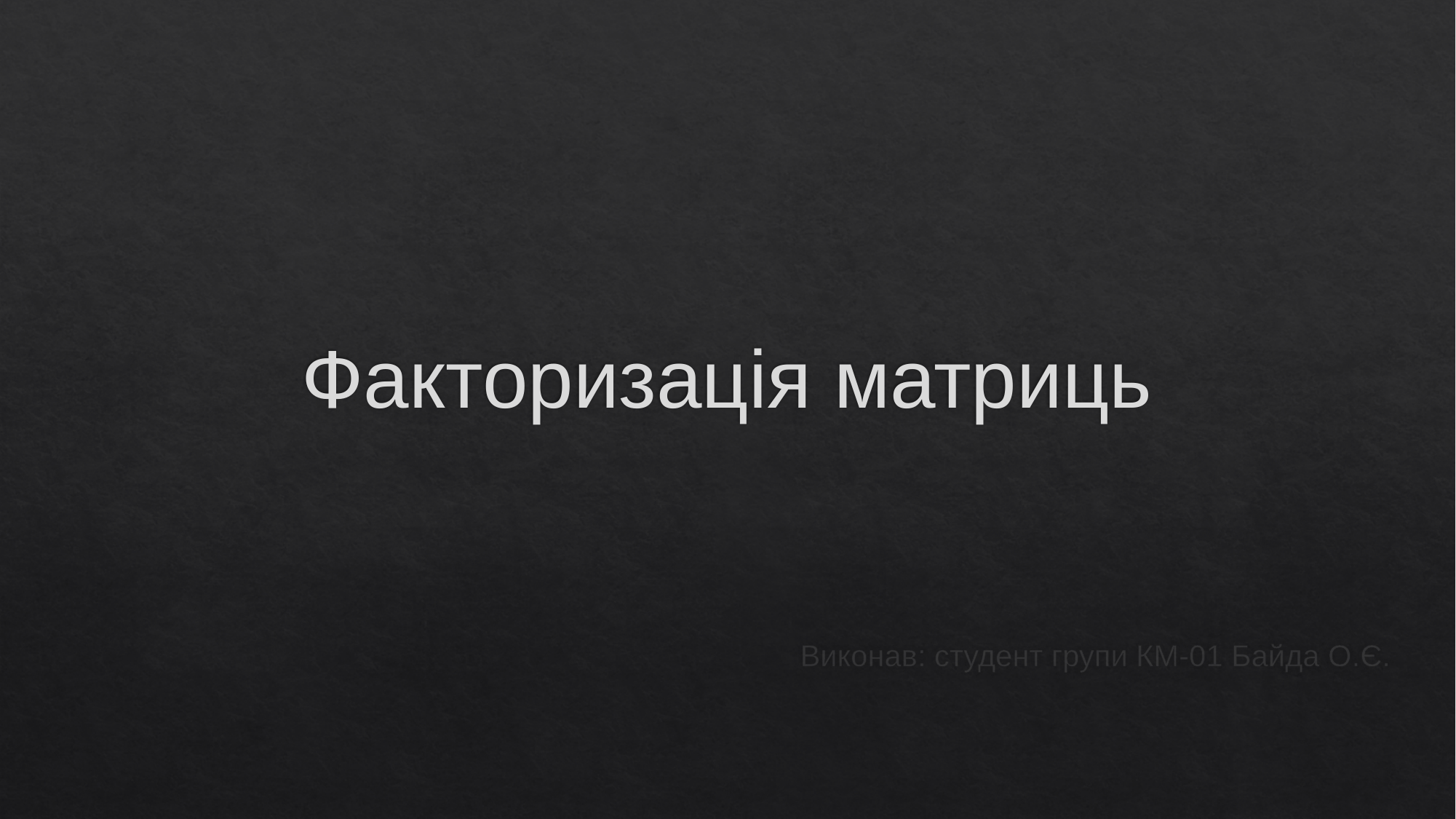

# Факторизація матриць
Виконав: студент групи КМ-01 Байда О.Є.